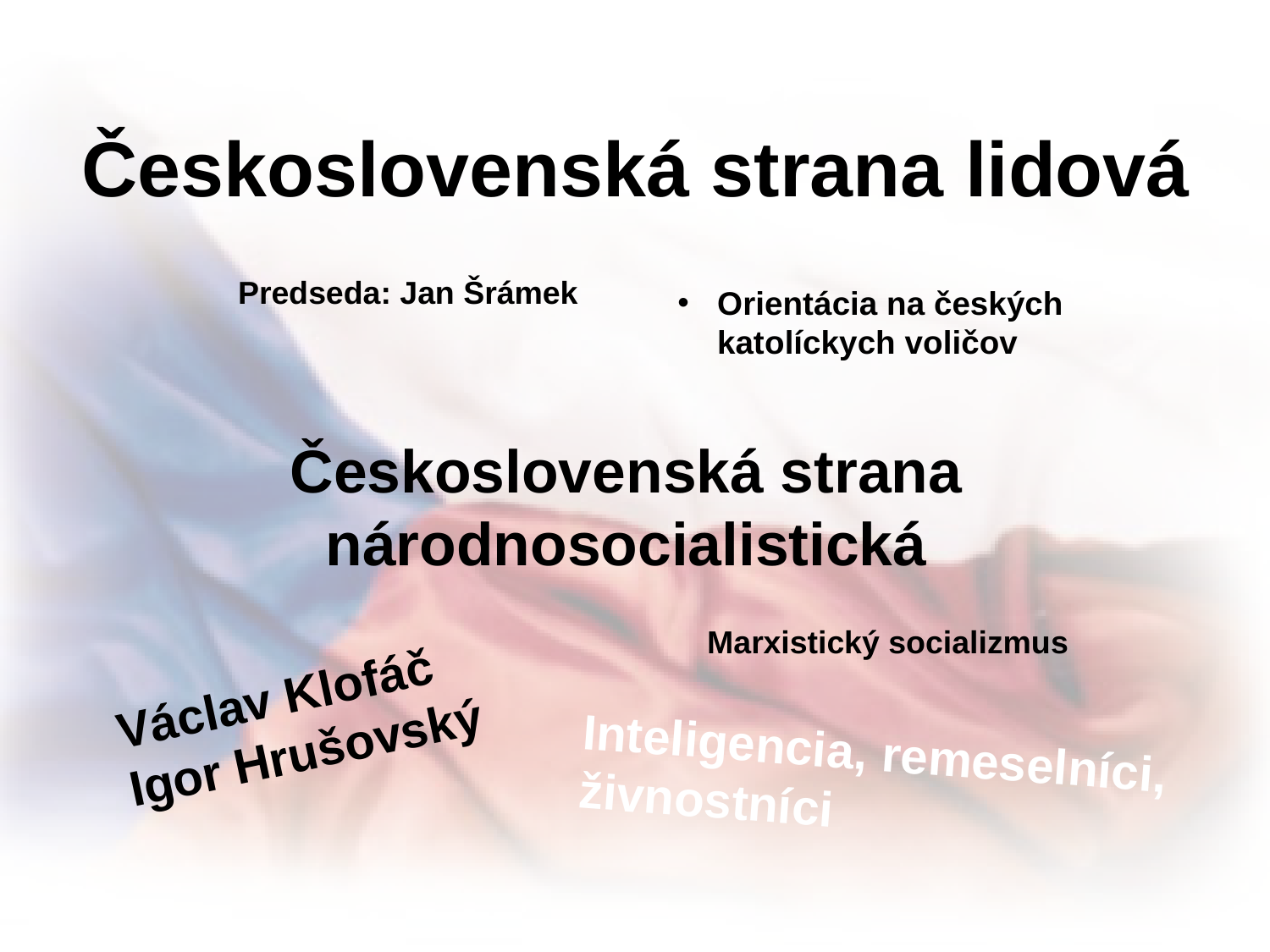

# Československá strana lidová
Predseda: Jan Šrámek
Orientácia na českých katolíckych voličov
Československá strana národnosocialistická
Marxistický socializmus
Václav Klofáč
Igor Hrušovský
Inteligencia, remeselníci,
živnostníci